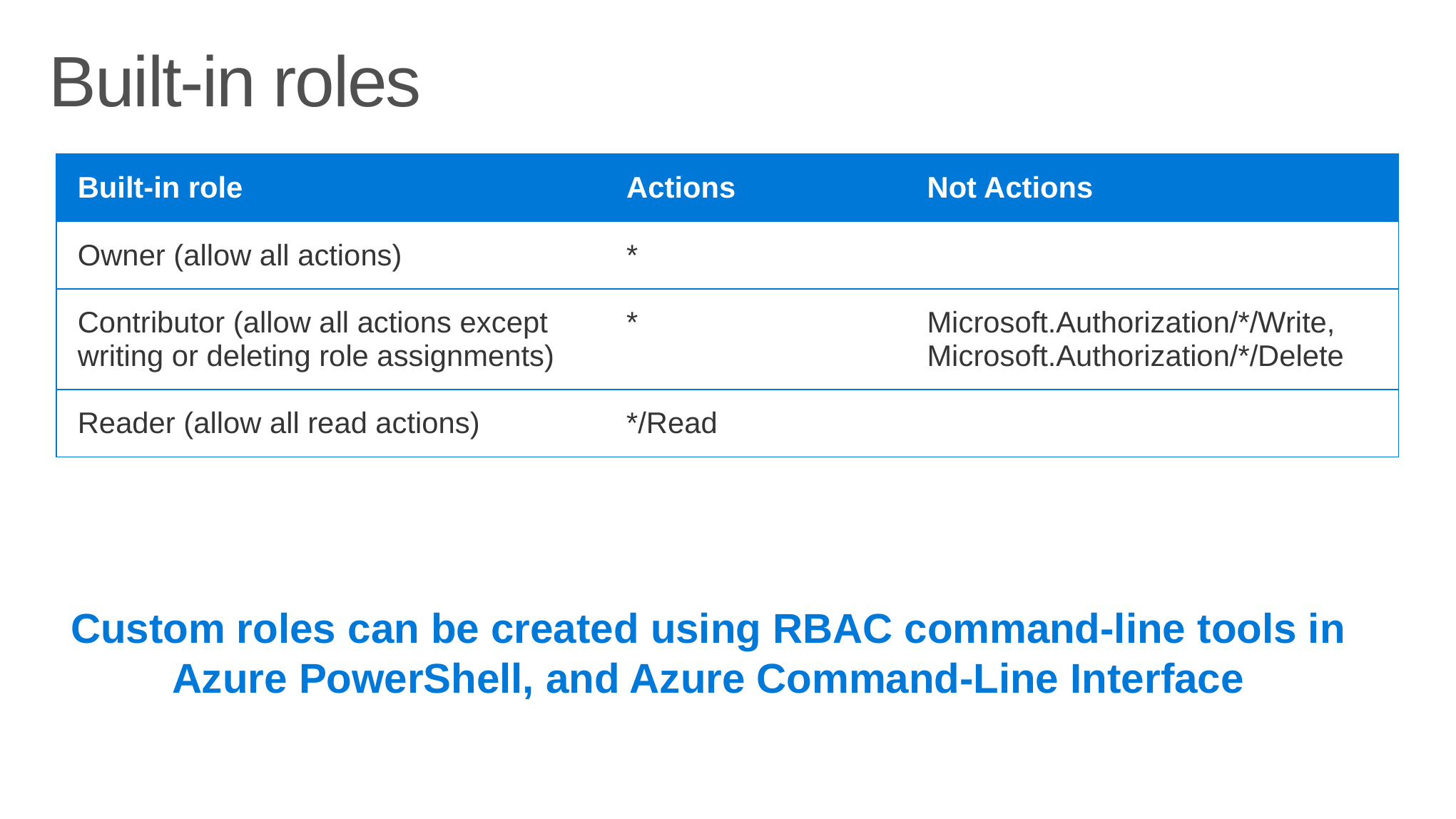

# Built-in roles
| Built-in role | Actions | Not Actions |
| --- | --- | --- |
| Owner (allow all actions) | \* |  |
| Contributor (allow all actions except writing or deleting role assignments) | \* | Microsoft.Authorization/\*/Write, Microsoft.Authorization/\*/Delete |
| Reader (allow all read actions) | \*/Read |  |
Custom roles can be created using RBAC command-line tools in Azure PowerShell, and Azure Command-Line Interface